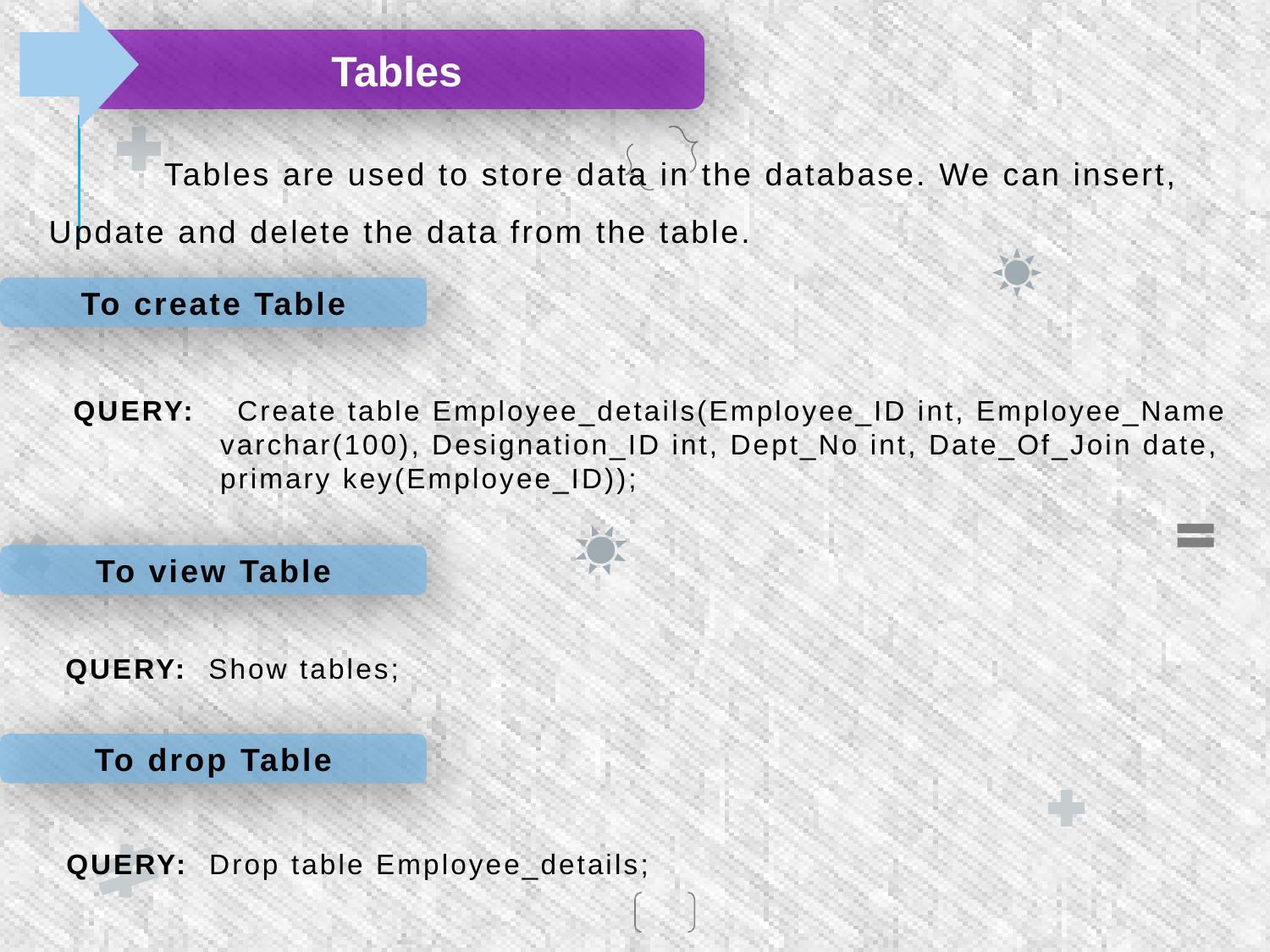

Tables

          Tables are used to store data in the database. We can insert,
Update and delete the data from the table.

To create Table
QUERY:    Create table Employee_details(Employee_ID int, Employee_Name
              varchar(100), Designation_ID int, Dept_No int, Date_Of_Join date,
              primary key(Employee_ID));

To view Table
QUERY:  Show tables;
To drop Table

QUERY:  Drop table Employee_details;